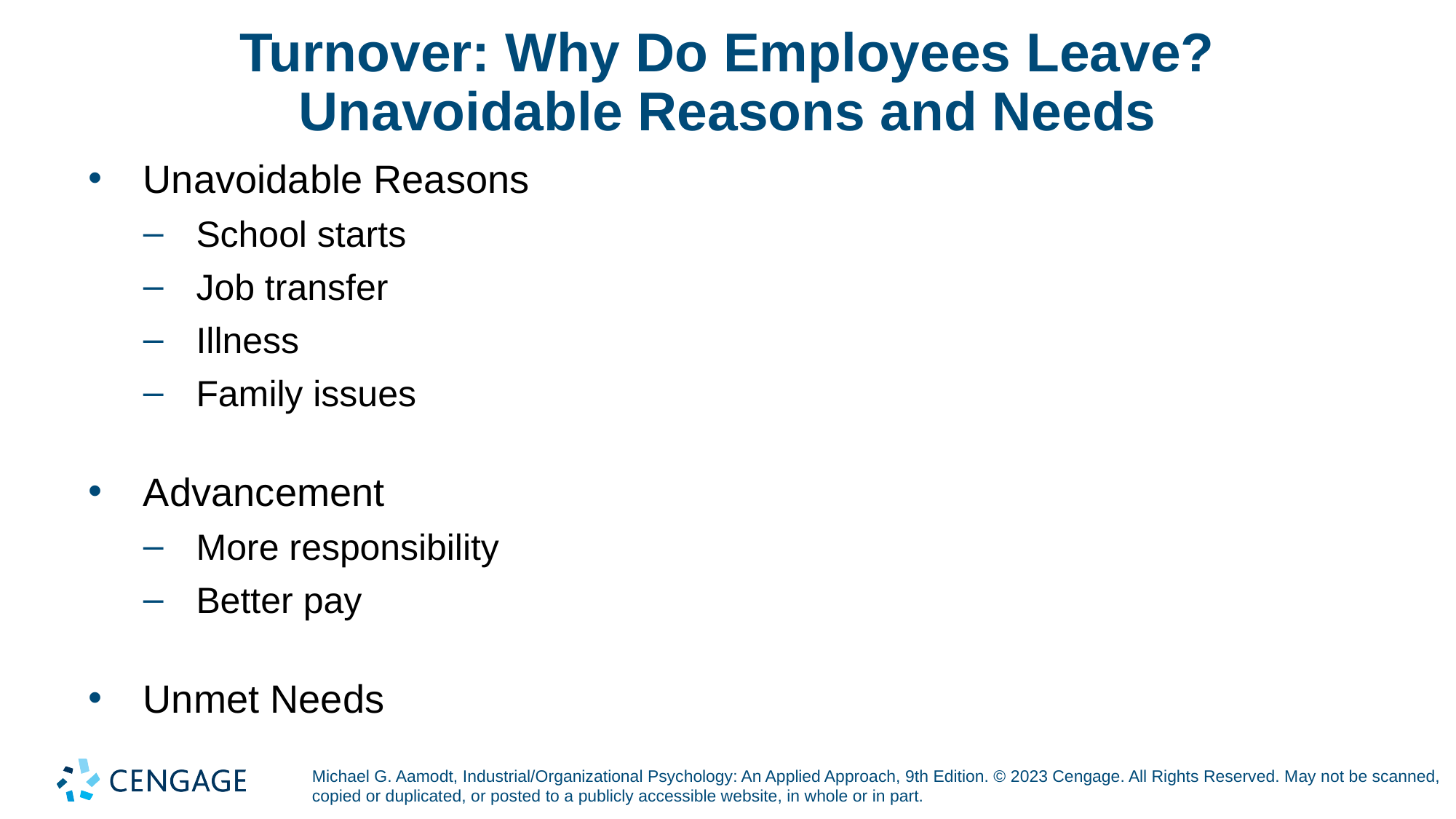

# Turnover: Why Do Employees Leave? Unavoidable Reasons and Needs
Unavoidable Reasons
School starts
Job transfer
Illness
Family issues
Advancement
More responsibility
Better pay
Unmet Needs